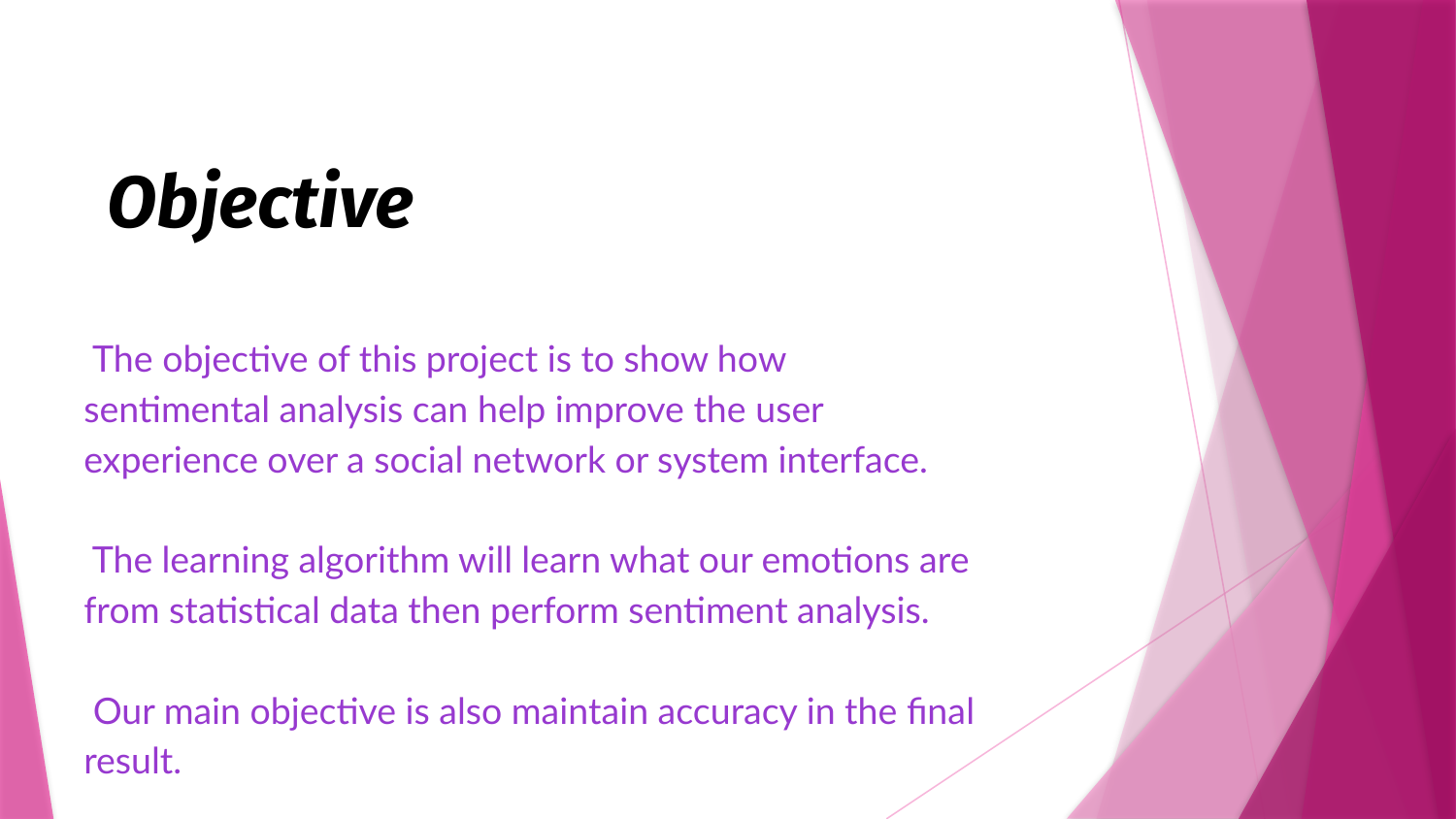

Objective
 The objective of this project is to show how sentimental analysis can help improve the user experience over a social network or system interface.
 The learning algorithm will learn what our emotions are from statistical data then perform sentiment analysis.
 Our main objective is also maintain accuracy in the final result.